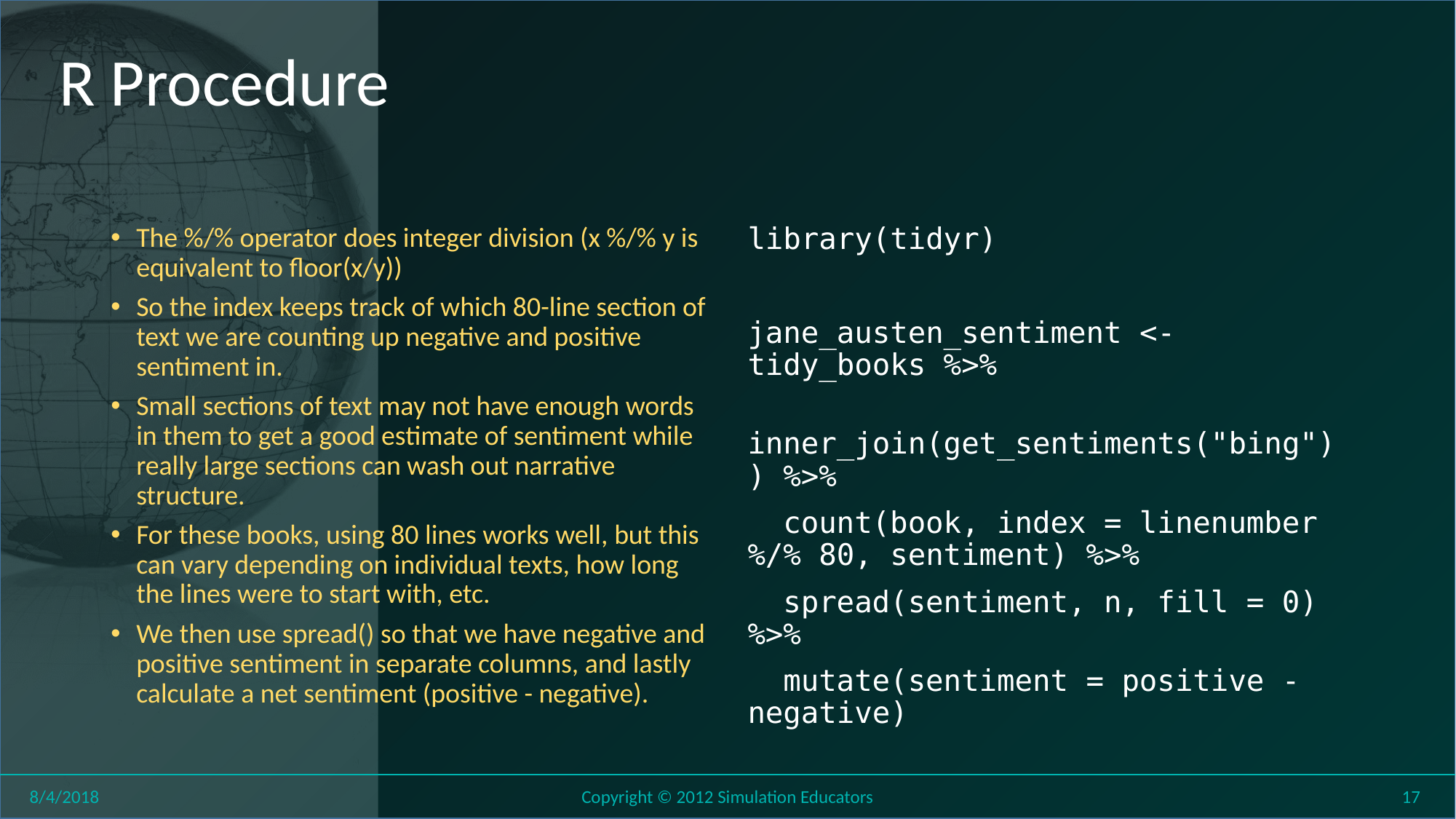

# R Procedure
The %/% operator does integer division (x %/% y is equivalent to floor(x/y))
So the index keeps track of which 80-line section of text we are counting up negative and positive sentiment in.
Small sections of text may not have enough words in them to get a good estimate of sentiment while really large sections can wash out narrative structure.
For these books, using 80 lines works well, but this can vary depending on individual texts, how long the lines were to start with, etc.
We then use spread() so that we have negative and positive sentiment in separate columns, and lastly calculate a net sentiment (positive - negative).

library(tidyr)

jane_austen_sentiment <- tidy_books %>%
  inner_join(get_sentiments("bing")) %>%
  count(book, index = linenumber %/% 80, sentiment) %>%
  spread(sentiment, n, fill = 0) %>%
  mutate(sentiment = positive - negative)

8/4/2018
Copyright © 2012 Simulation Educators
17